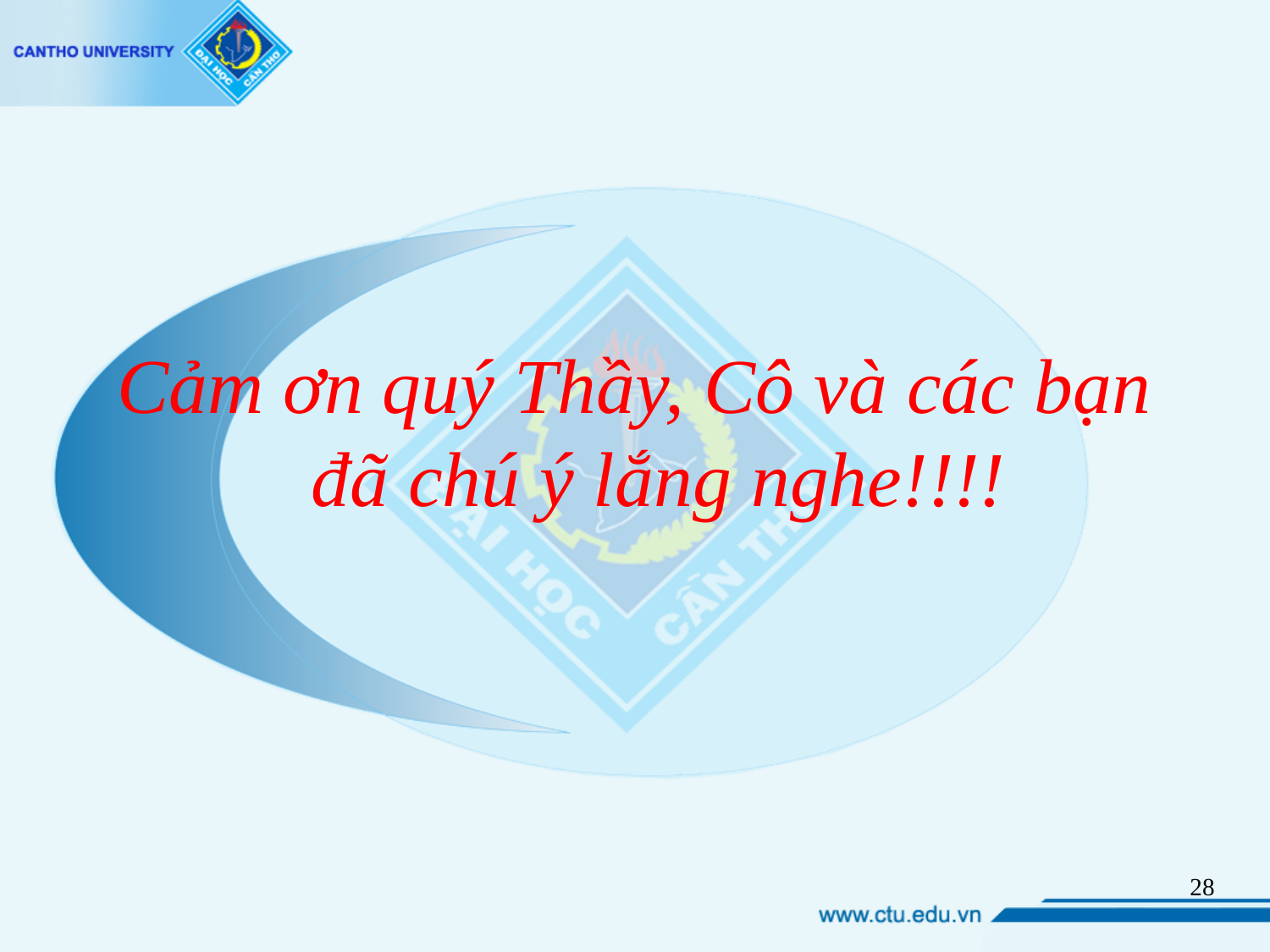

Cảm ơn quý Thầy, Cô và các bạn đã chú ý lắng nghe!!!!
28